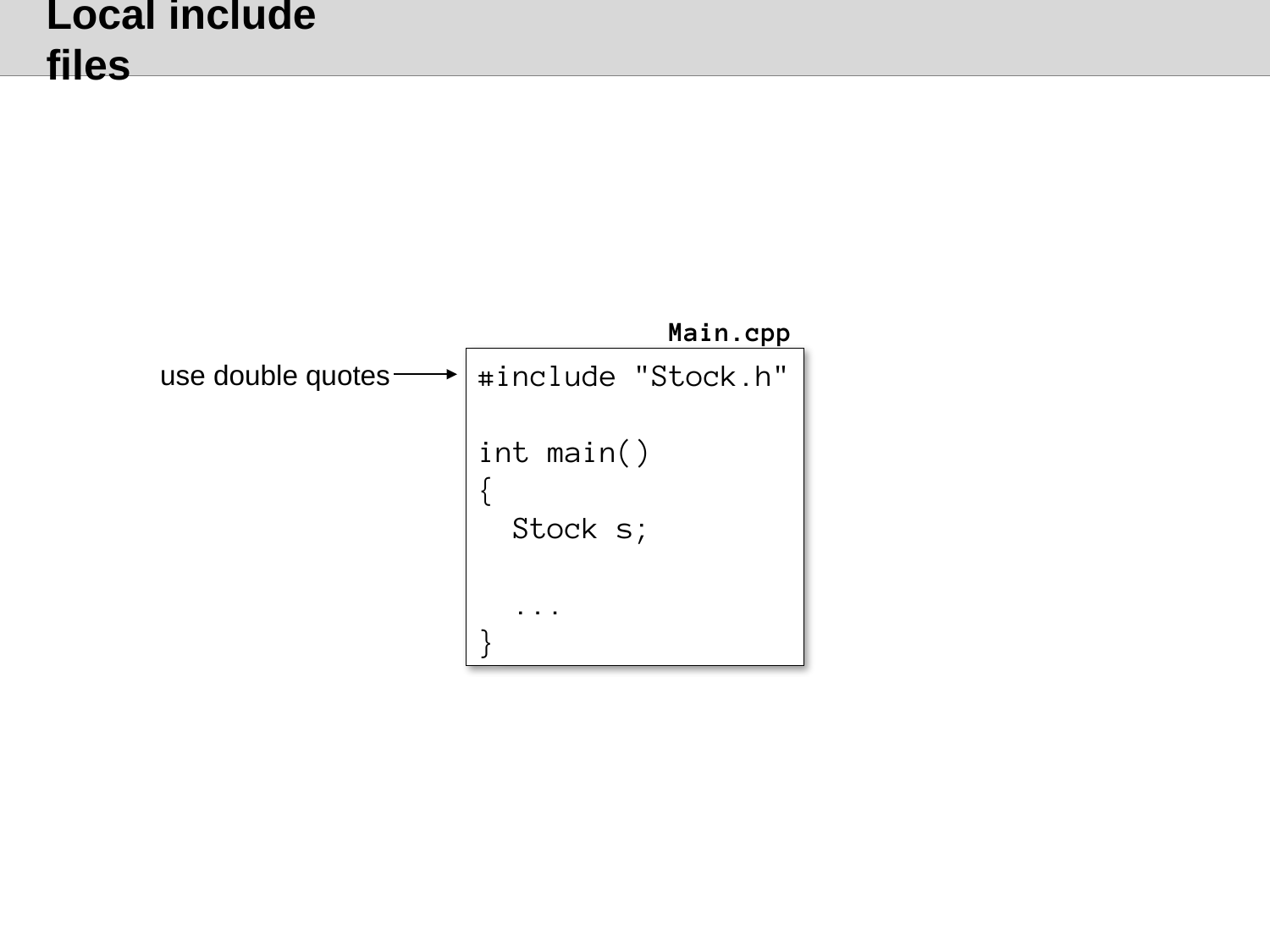

# Local include files
Double quotes add current folder to search
standard search path checked if file not found

Main.cpp
#include "Stock.h"

int main()
{
  Stock s;

  ...
}
use double quotes